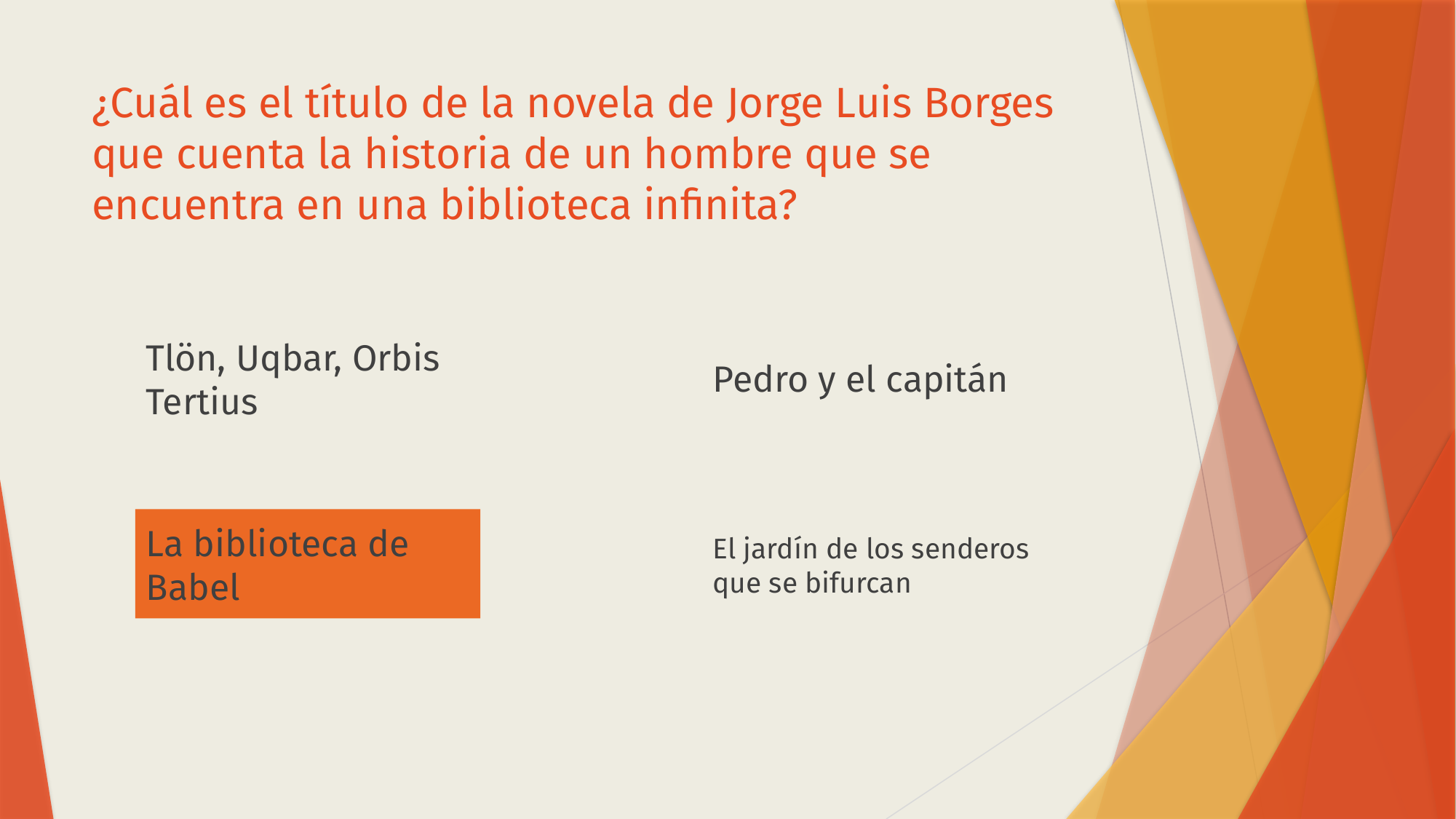

# ¿Cuál es el título de la novela de Jorge Luis Borges que cuenta la historia de un hombre que se encuentra en una biblioteca infinita?
Pedro y el capitán
Tlön, Uqbar, Orbis Tertius
La biblioteca de Babel
El jardín de los senderos que se bifurcan